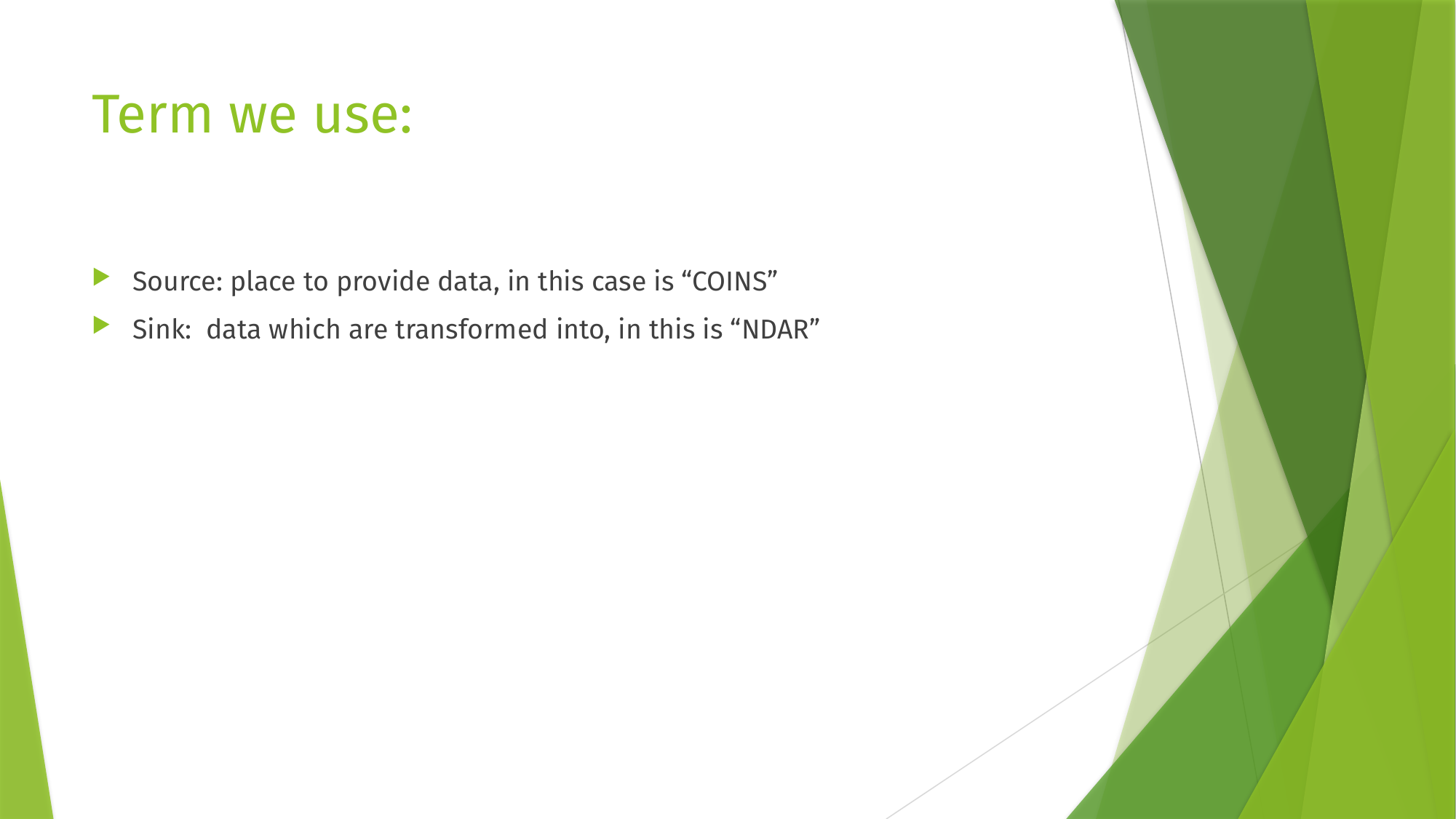

# Term we use:
Source: place to provide data, in this case is “COINS”
Sink:  data which are transformed into, in this is “NDAR”